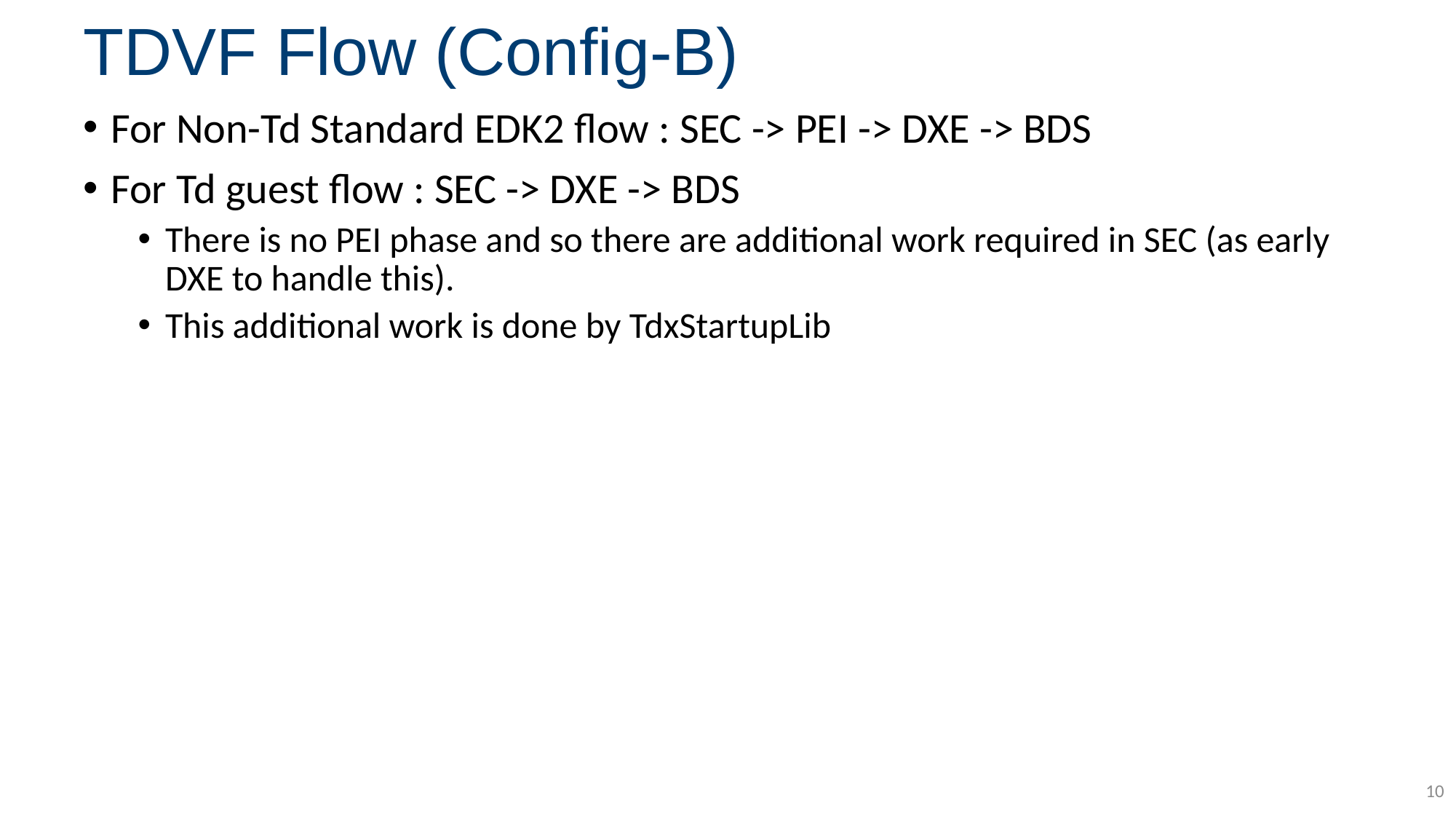

# TDVF Flow (Config-B)
For Non-Td Standard EDK2 flow : SEC -> PEI -> DXE -> BDS
For Td guest flow : SEC -> DXE -> BDS
There is no PEI phase and so there are additional work required in SEC (as early DXE to handle this).
This additional work is done by TdxStartupLib
10